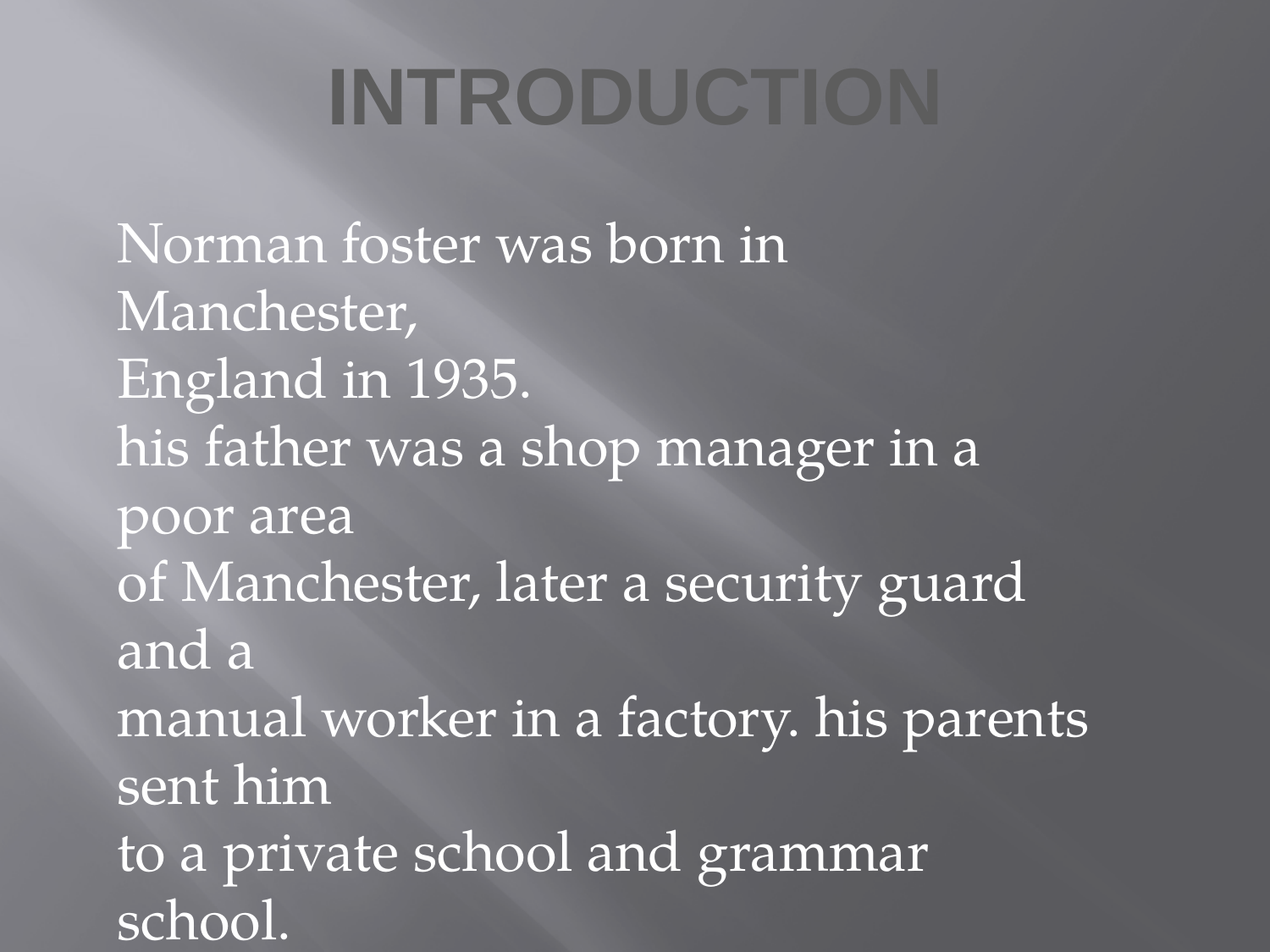

# INTRODUCTION
Norman foster was born in Manchester,
England in 1935.
his father was a shop manager in a poor area
of Manchester, later a security guard and a
manual worker in a factory. his parents sent him
to a private school and grammar school.